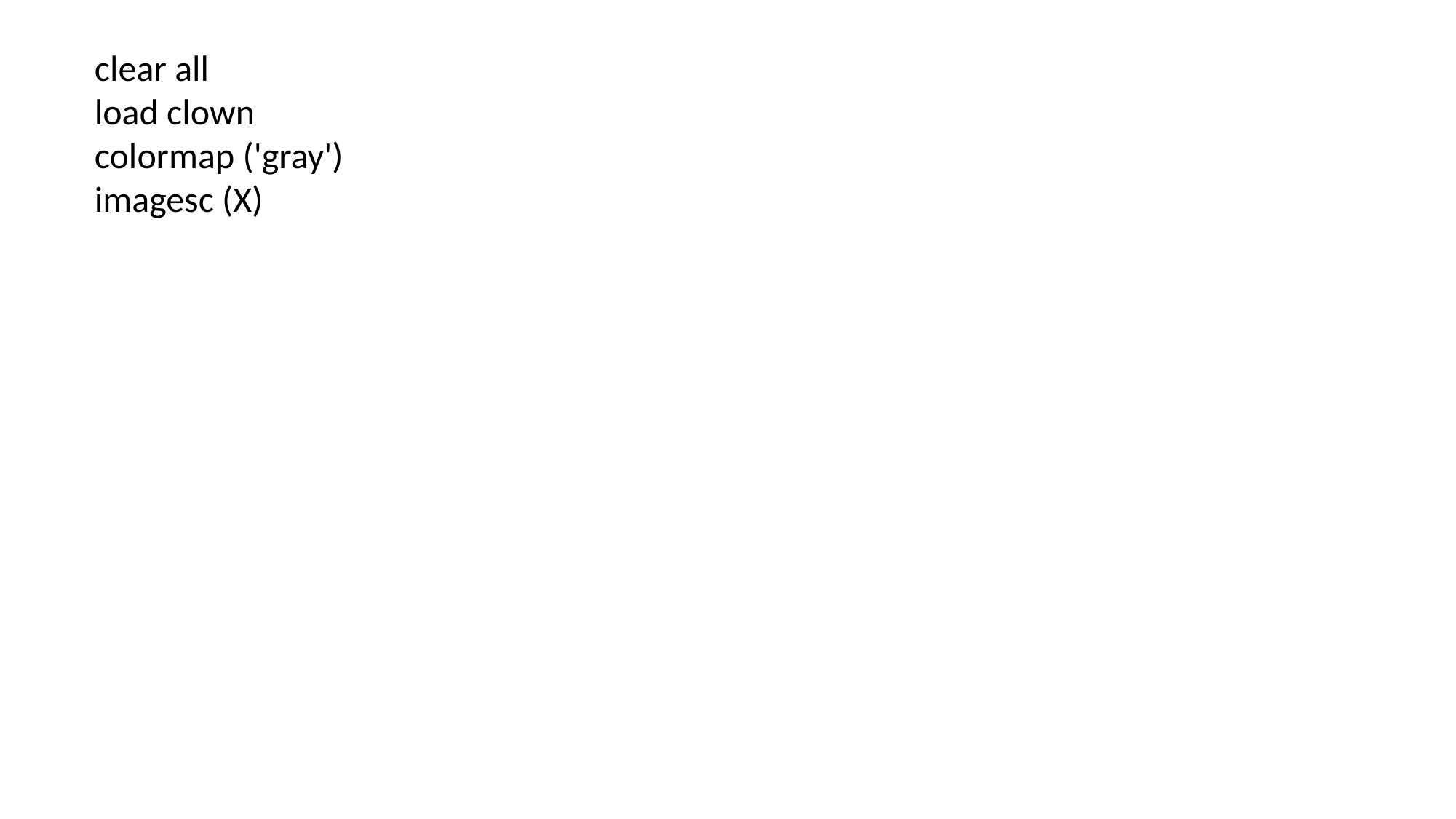

clear all
load clown
colormap ('gray')
imagesc (X)